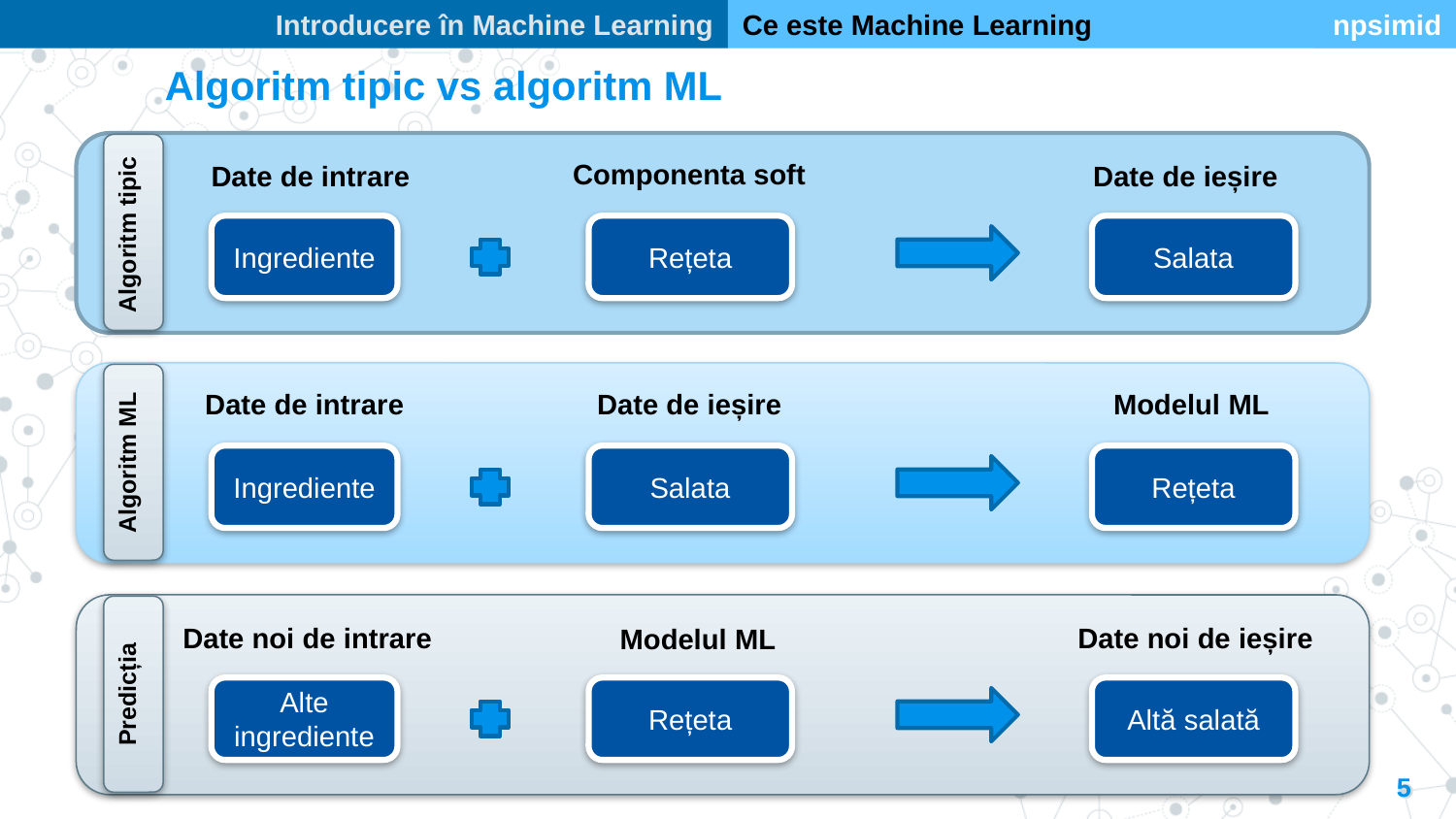

Introducere în Machine Learning
Ce este Machine Learning
npsimid
Algoritm tipic vs algoritm ML

Algoritm tipic
Componenta soft
Date de intrare
Date de ieșire
Rețeta
Salata
Ingrediente

Algoritm ML

Date de intrare
Modelul ML
Date de ieșire
Salata
Rețeta
Ingrediente

Predicția

Date noi de intrare
Date noi de ieșire
Modelul ML
Rețeta
Altă salată
Alte ingrediente

5